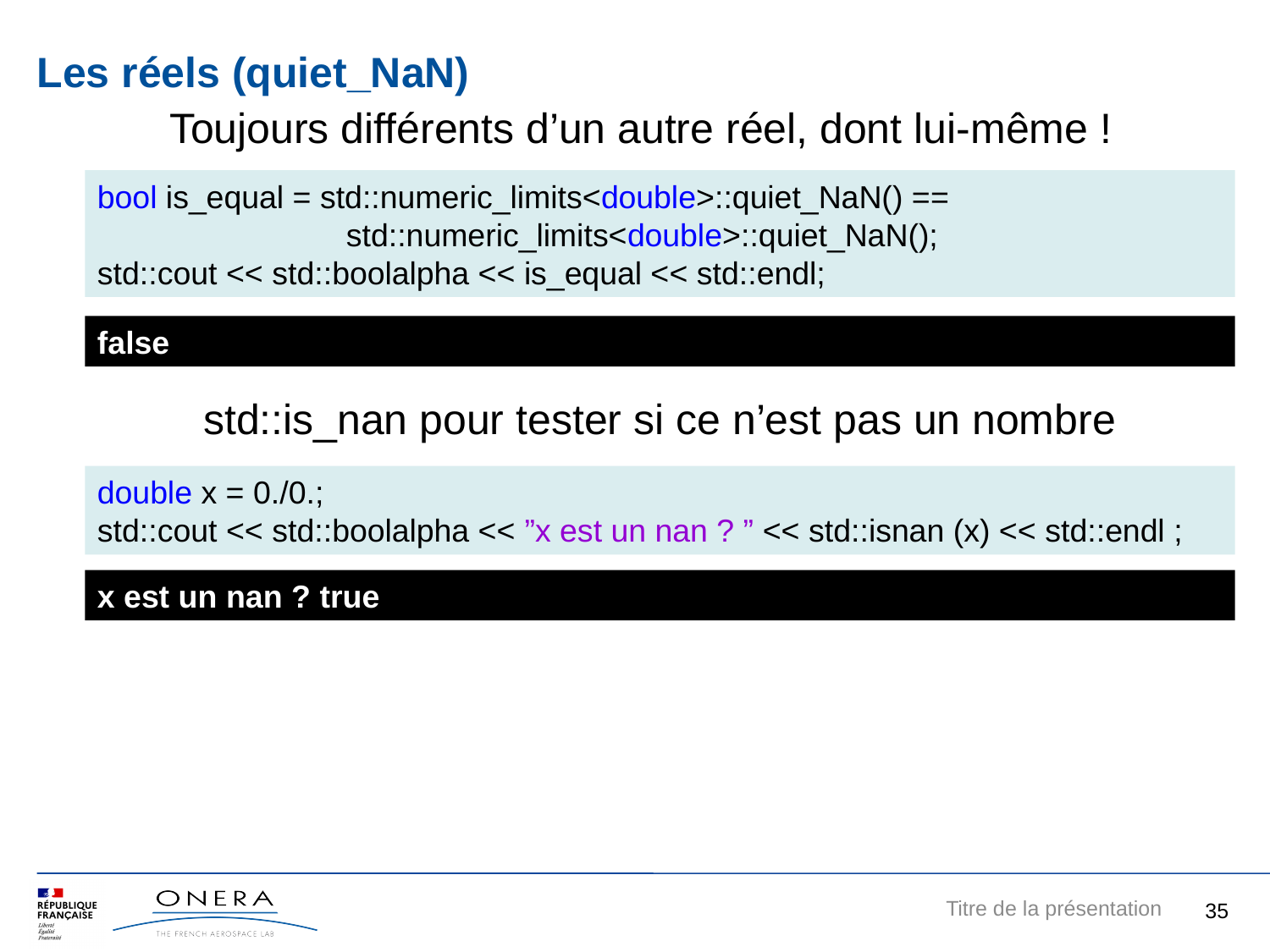

Les réels (quiet_NaN)
Toujours différents d’un autre réel, dont lui-même !

bool is_equal = std::numeric_limits<double>::quiet_NaN() ==
                            std::numeric_limits<double>::quiet_NaN();
std::cout << std::boolalpha << is_equal << std::endl;
false
std::is_nan pour tester si ce n’est pas un nombre
double x = 0./0.;
std::cout << std::boolalpha << ”x est un nan ? ” << std::isnan (x) << std::endl ;
x est un nan ? true
35
Titre de la présentation